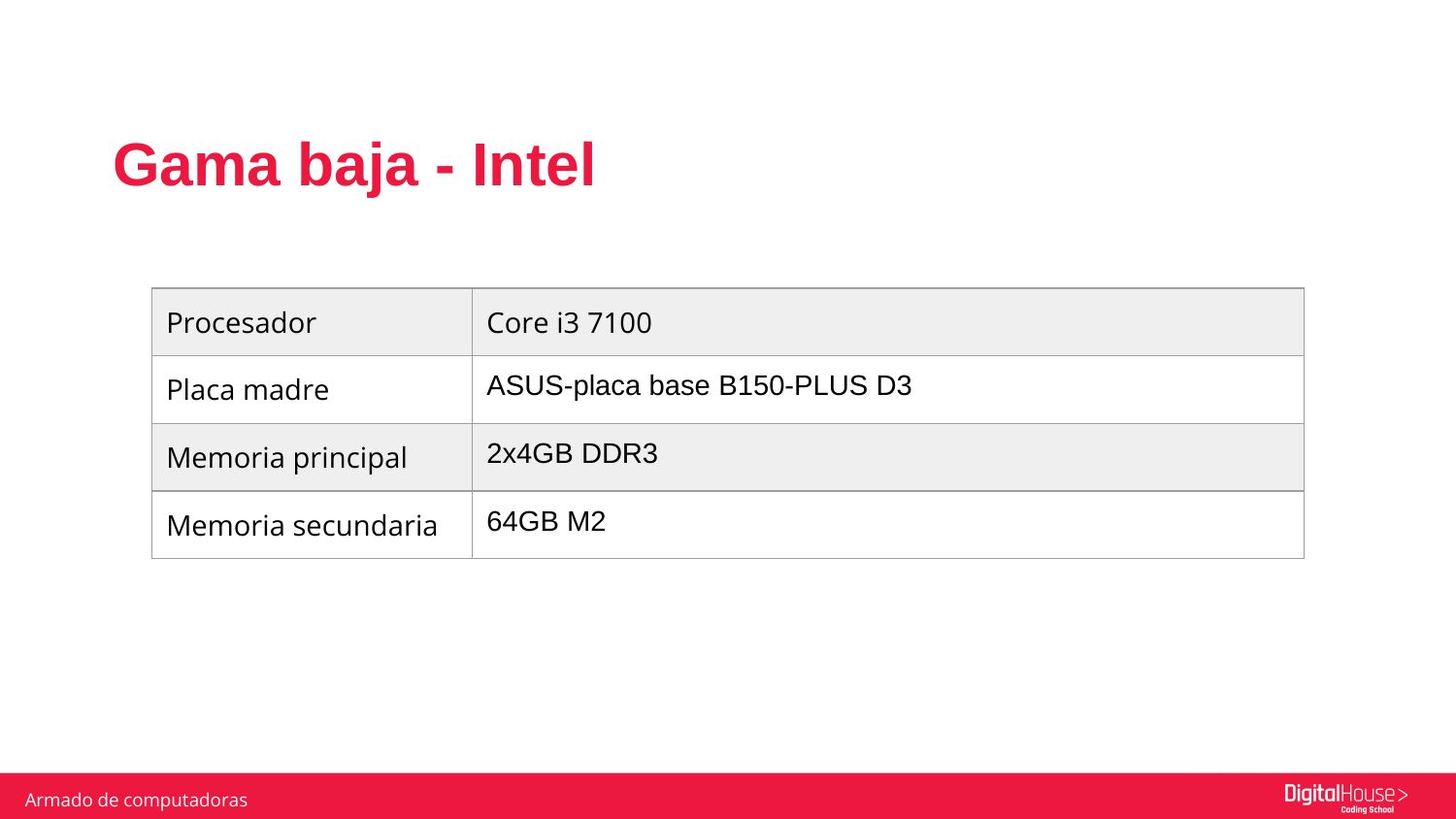

Gama baja - Intel

| Procesador | Core i3 7100 |
| --- | --- |
| Placa madre | ASUS-placa base B150-PLUS D3 |
| Memoria principal | 2x4GB DDR3 |
| Memoria secundaria | 64GB M2 |